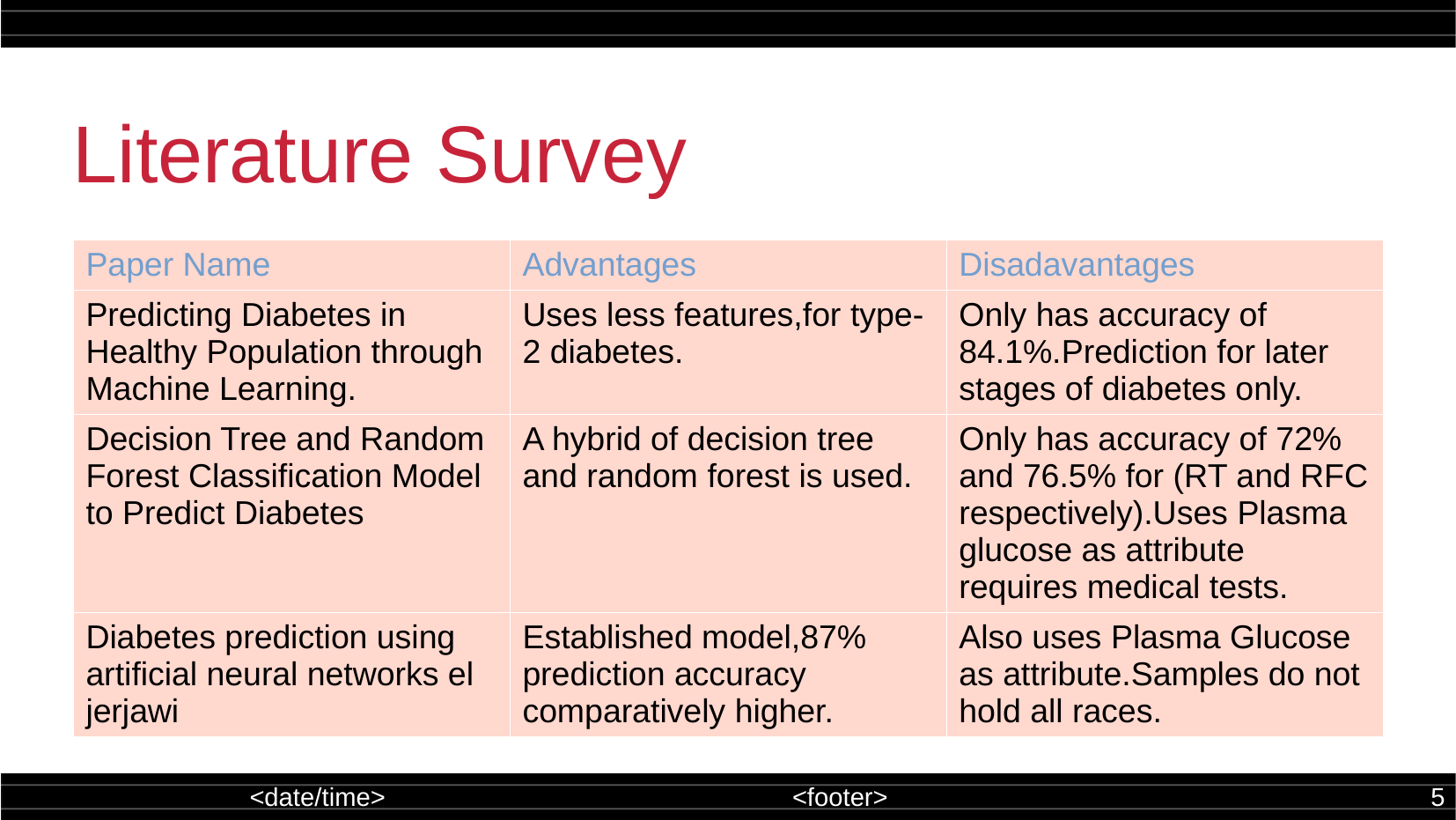

Literature Survey
| Paper Name | Advantages | Disadavantages |
| --- | --- | --- |
| Predicting Diabetes in Healthy Population through Machine Learning. | Uses less features,for type-2 diabetes. | Only has accuracy of 84.1%.Prediction for later stages of diabetes only. |
| Decision Tree and Random Forest Classification Model to Predict Diabetes | A hybrid of decision tree and random forest is used. | Only has accuracy of 72% and 76.5% for (RT and RFC respectively).Uses Plasma glucose as attribute requires medical tests. |
| Diabetes prediction using artificial neural networks el jerjawi | Established model,87% prediction accuracy comparatively higher. | Also uses Plasma Glucose as attribute.Samples do not hold all races. |